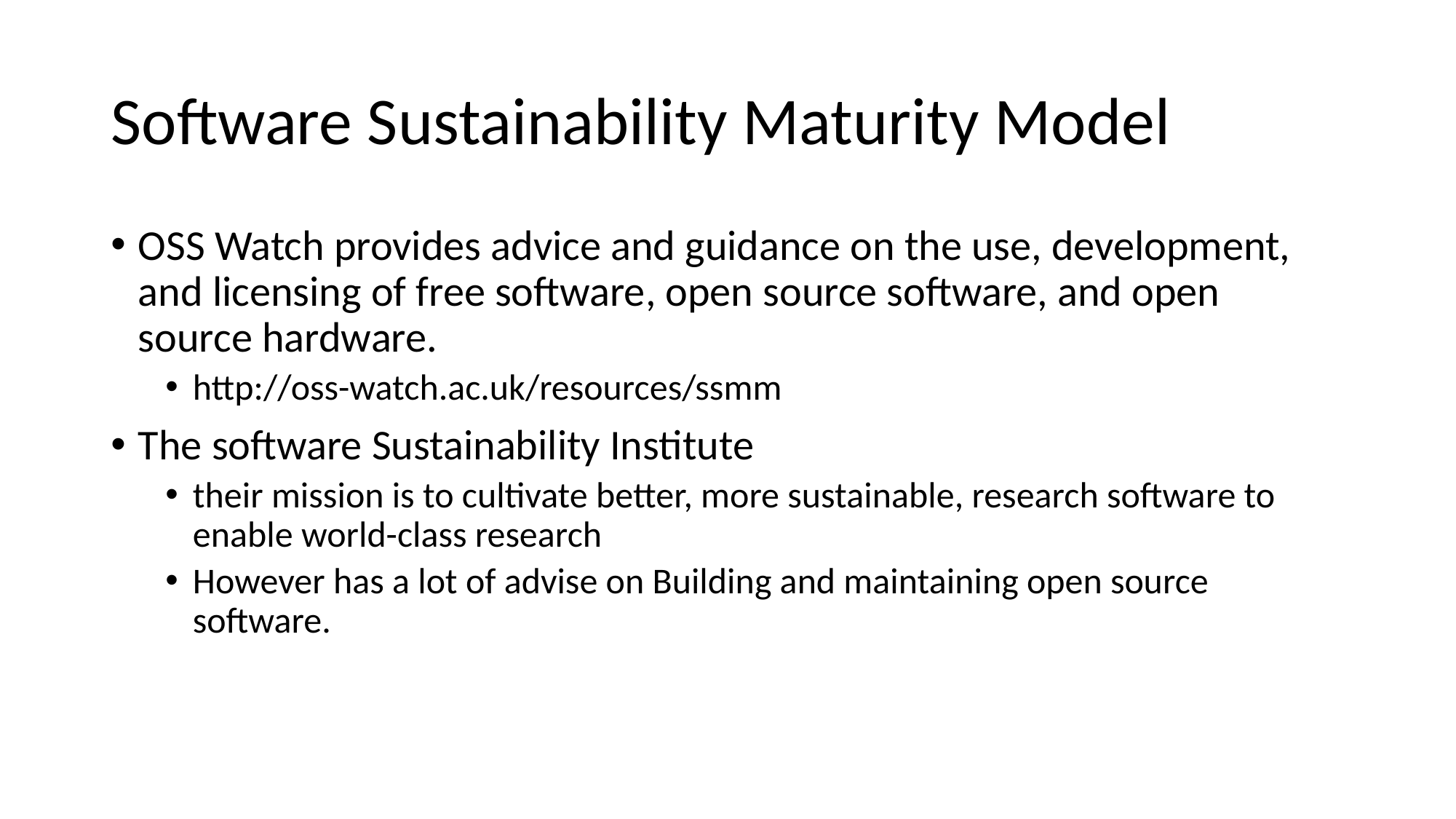

# Software Sustainability Maturity Model
OSS Watch provides advice and guidance on the use, development, and licensing of free software, open source software, and open source hardware.
http://oss-watch.ac.uk/resources/ssmm
The software Sustainability Institute
their mission is to cultivate better, more sustainable, research software to enable world-class research
However has a lot of advise on Building and maintaining open source software.